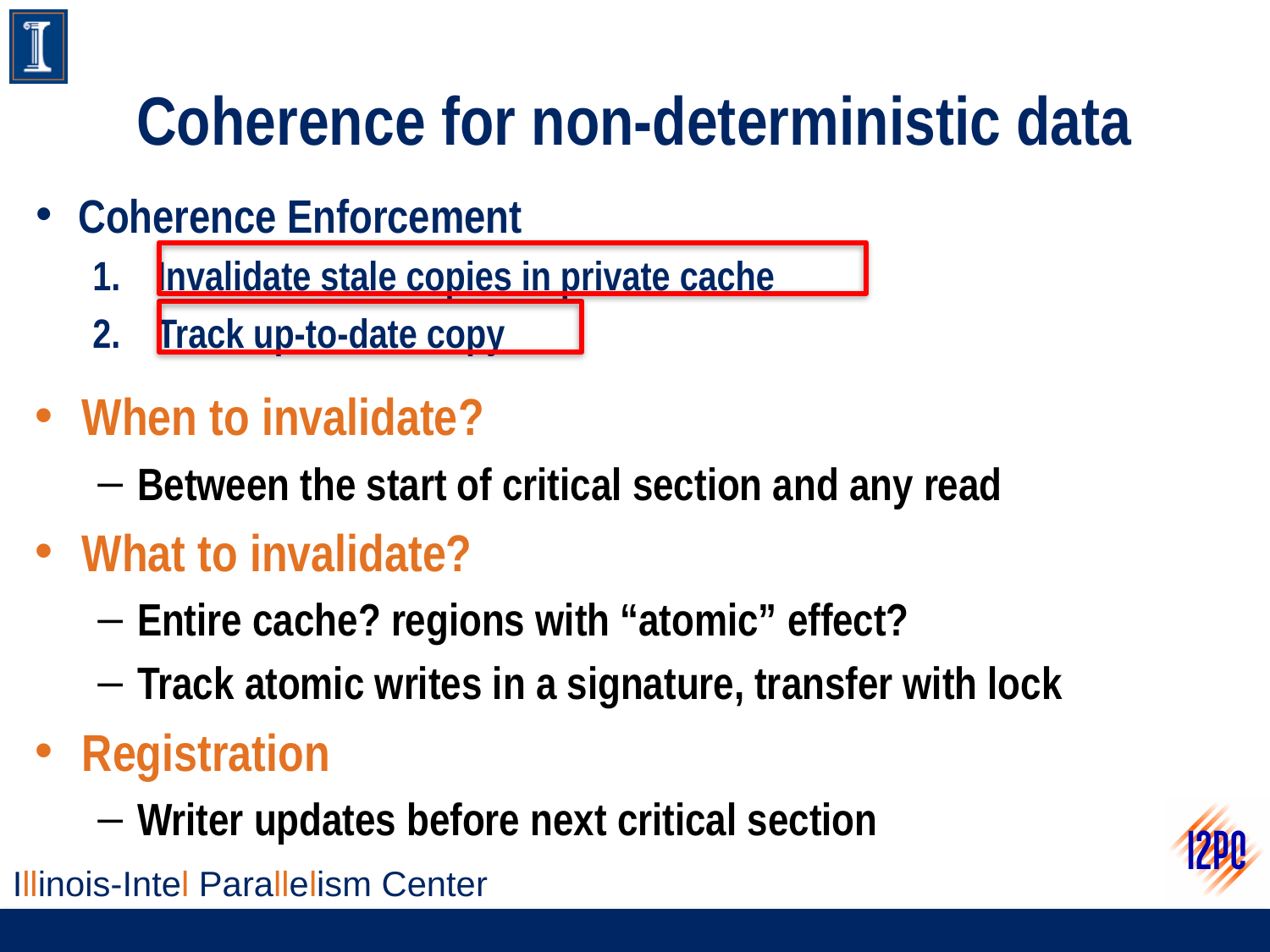

# Coherence for non-deterministic data
Coherence Enforcement
Invalidate stale copies in private cache
Track up-to-date copy

When to invalidate?
Between the start of critical section and any read
What to invalidate?
Entire cache? regions with “atomic” effect?
Track atomic writes in a signature, transfer with lock
Registration
Writer updates before next critical section